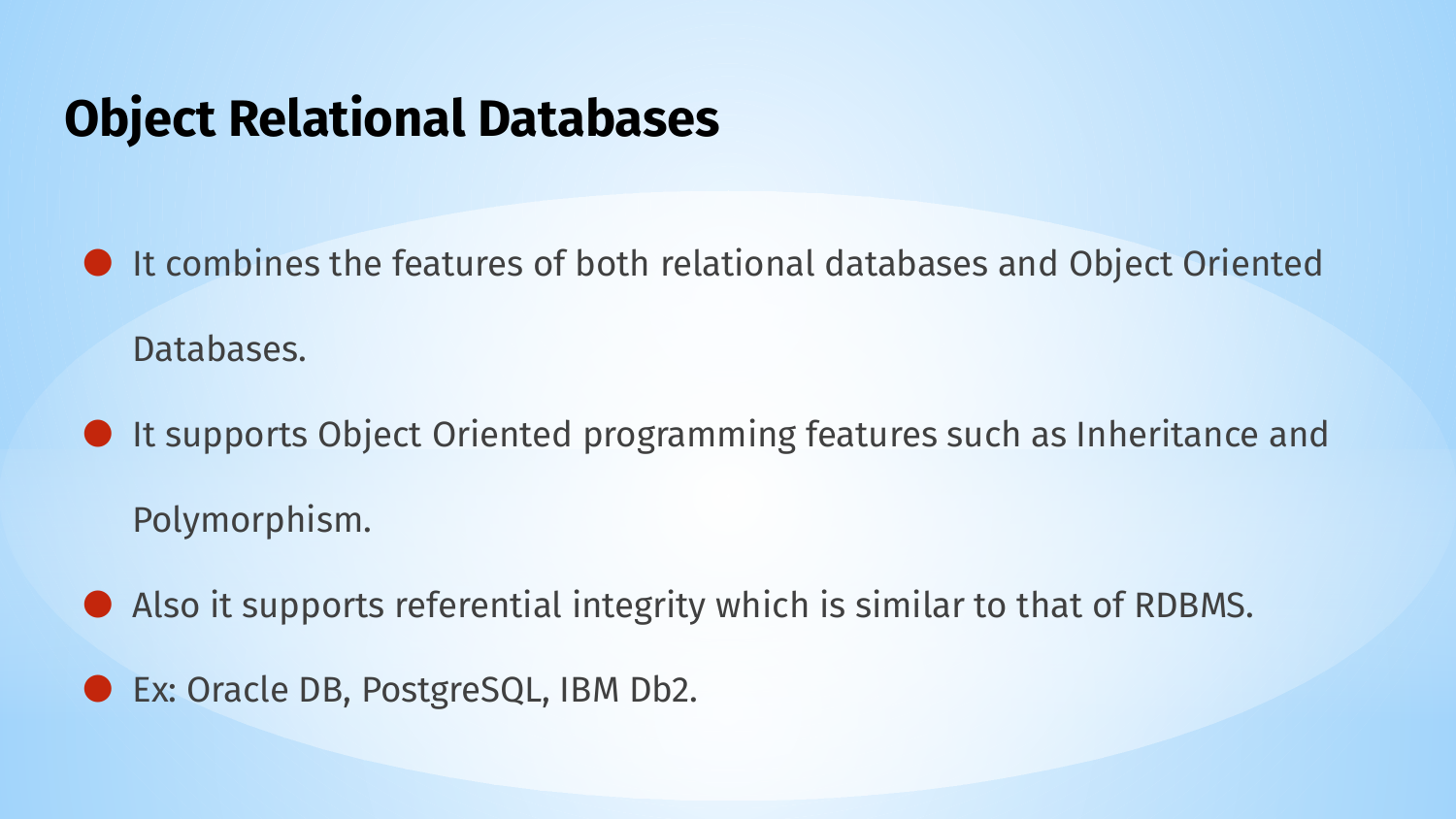

# Object Relational Databases
It combines the features of both relational databases and Object Oriented Databases.
It supports Object Oriented programming features such as Inheritance and Polymorphism.
Also it supports referential integrity which is similar to that of RDBMS.
Ex: Oracle DB, PostgreSQL, IBM Db2.